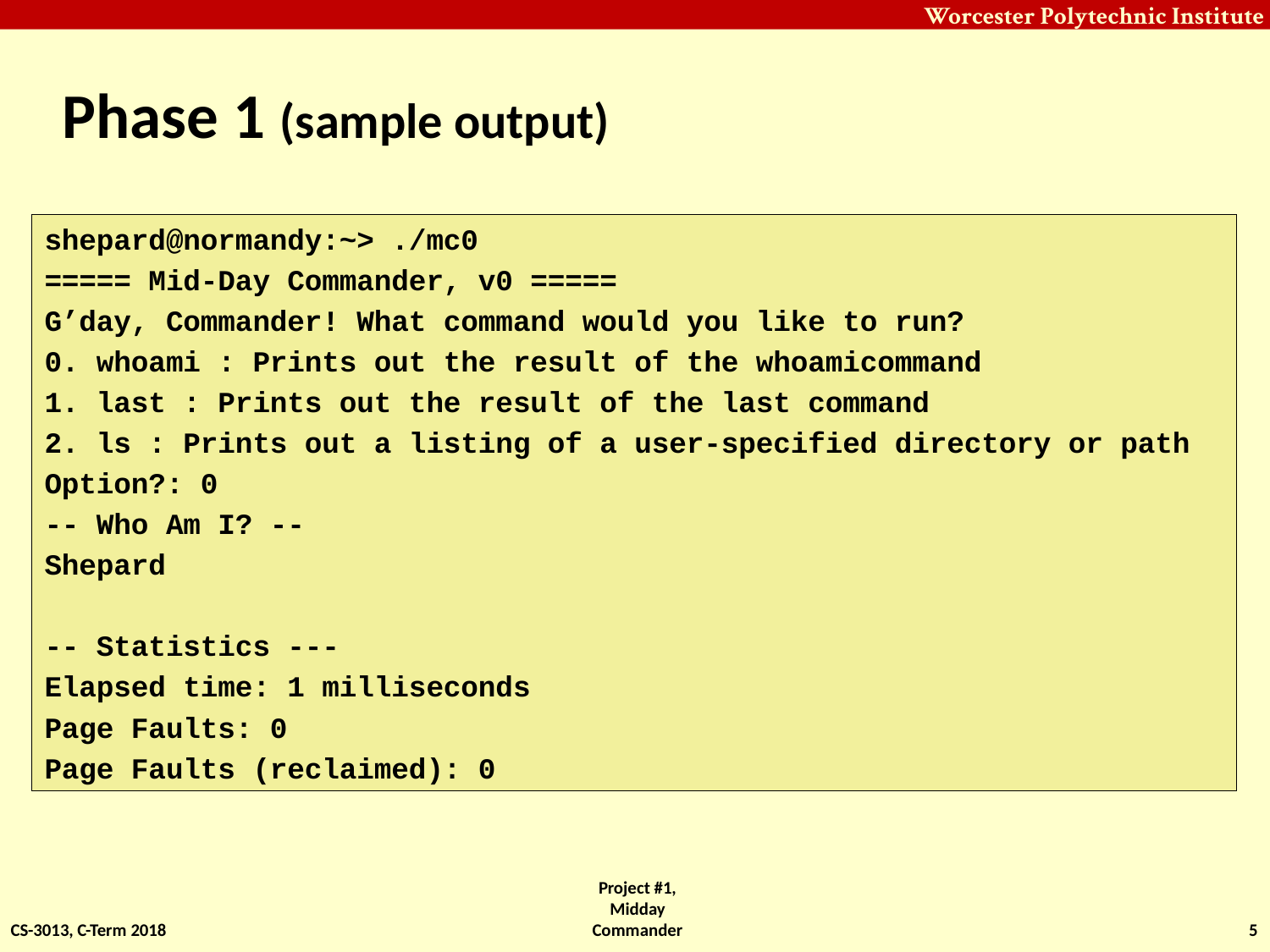

# Phase 1 (sample output)
shepard@normandy:~> ./mc0
===== Mid-Day Commander, v0 =====
G’day, Commander! What command would you like to run?
0. whoami : Prints out the result of the whoamicommand
1. last : Prints out the result of the last command
2. ls : Prints out a listing of a user-specified directory or path
Option?: 0
-- Who Am I? --
Shepard

-- Statistics ---
Elapsed time: 1 milliseconds
Page Faults: 0
Page Faults (reclaimed): 0
CS-3013, C-Term 2018
Project #1, Midday Commander
5